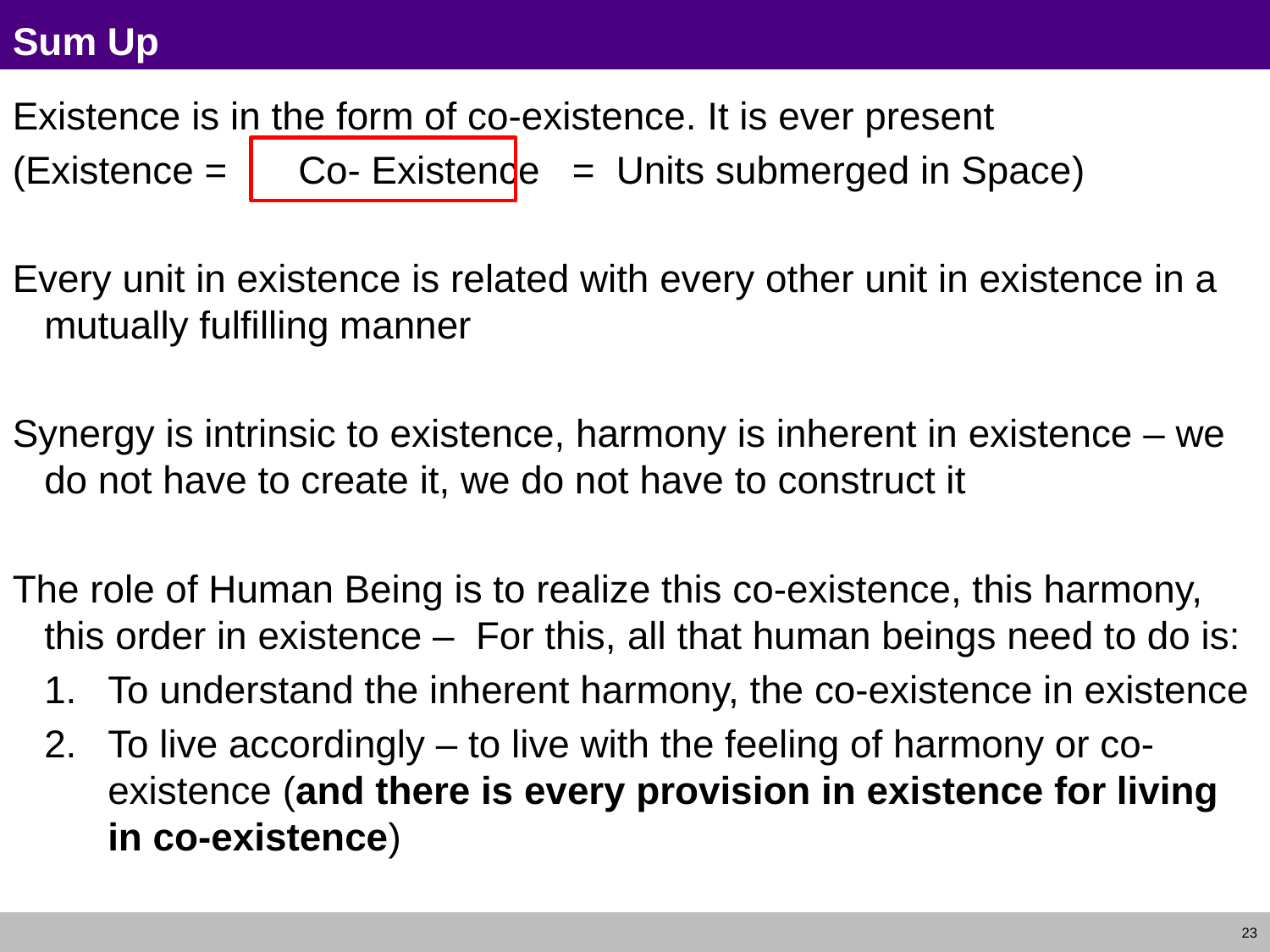

# Sum Up
Existence is in the form of co-existence. It is ever present
(Existence = 	Co- Existence   =  Units submerged in Space)

Every unit in existence is related with every other unit in existence in a mutually fulfilling manner

Synergy is intrinsic to existence, harmony is inherent in existence – we do not have to create it, we do not have to construct it

The role of Human Being is to realize this co-existence, this harmony, this order in existence –  For this, all that human beings need to do is:
To understand the inherent harmony, the co-existence in existence
To live accordingly – to live with the feeling of harmony or co-existence (and there is every provision in existence for living in co-existence)